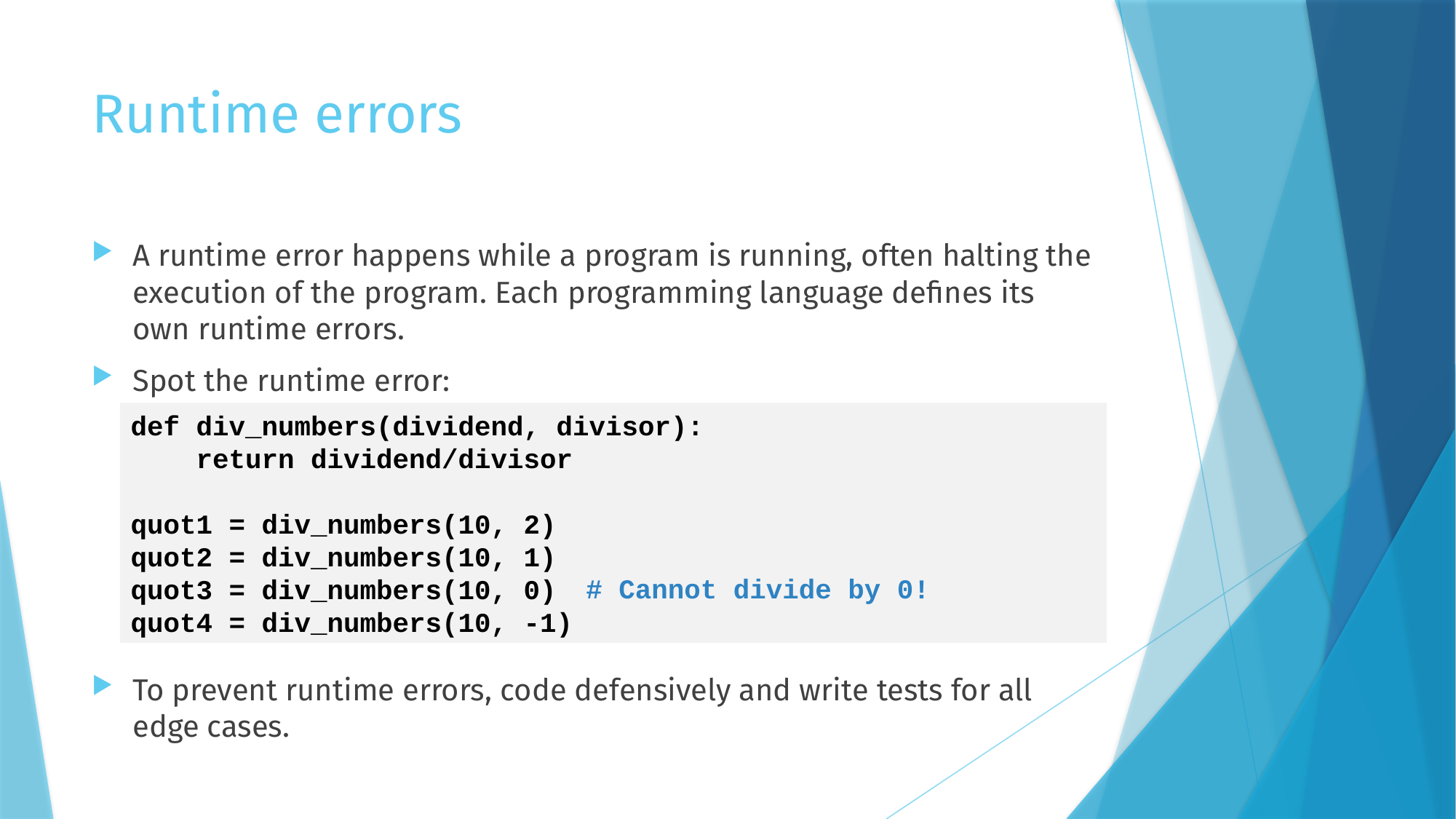

# Runtime errors
A runtime error happens while a program is running, often halting the execution of the program. Each programming language defines its own runtime errors.
Spot the runtime error:

To prevent runtime errors, code defensively and write tests for all edge cases.
def div_numbers(dividend, divisor):
    return dividend/divisor

quot1 = div_numbers(10, 2)
quot2 = div_numbers(10, 1)
quot3 = div_numbers(10, 0)
quot4 = div_numbers(10, -1)
# Cannot divide by 0!